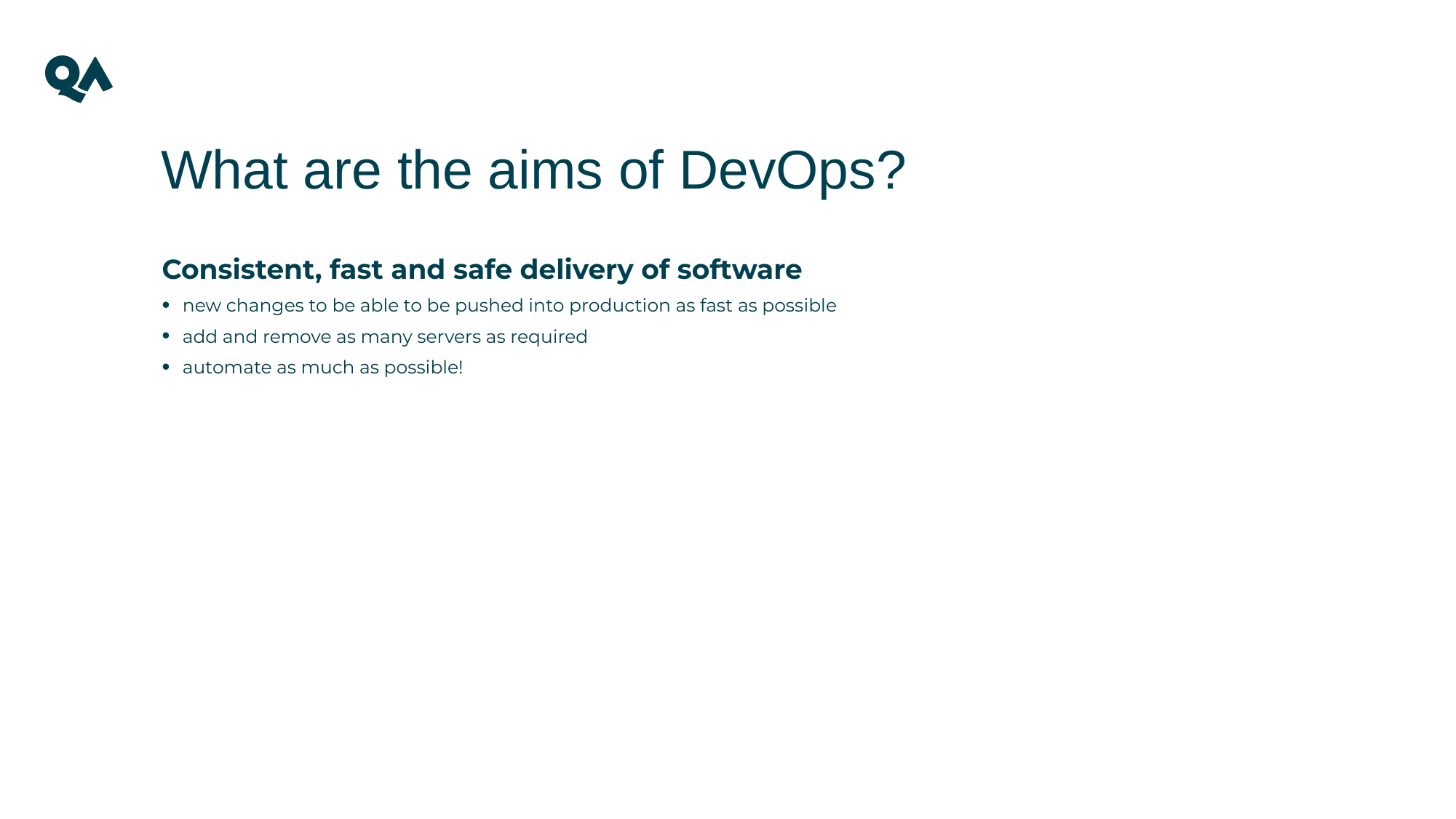

# What are the aims of DevOps?
Consistent, fast and safe delivery of software
new changes to be able to be pushed into production as fast as possible
add and remove as many servers as required
automate as much as possible!